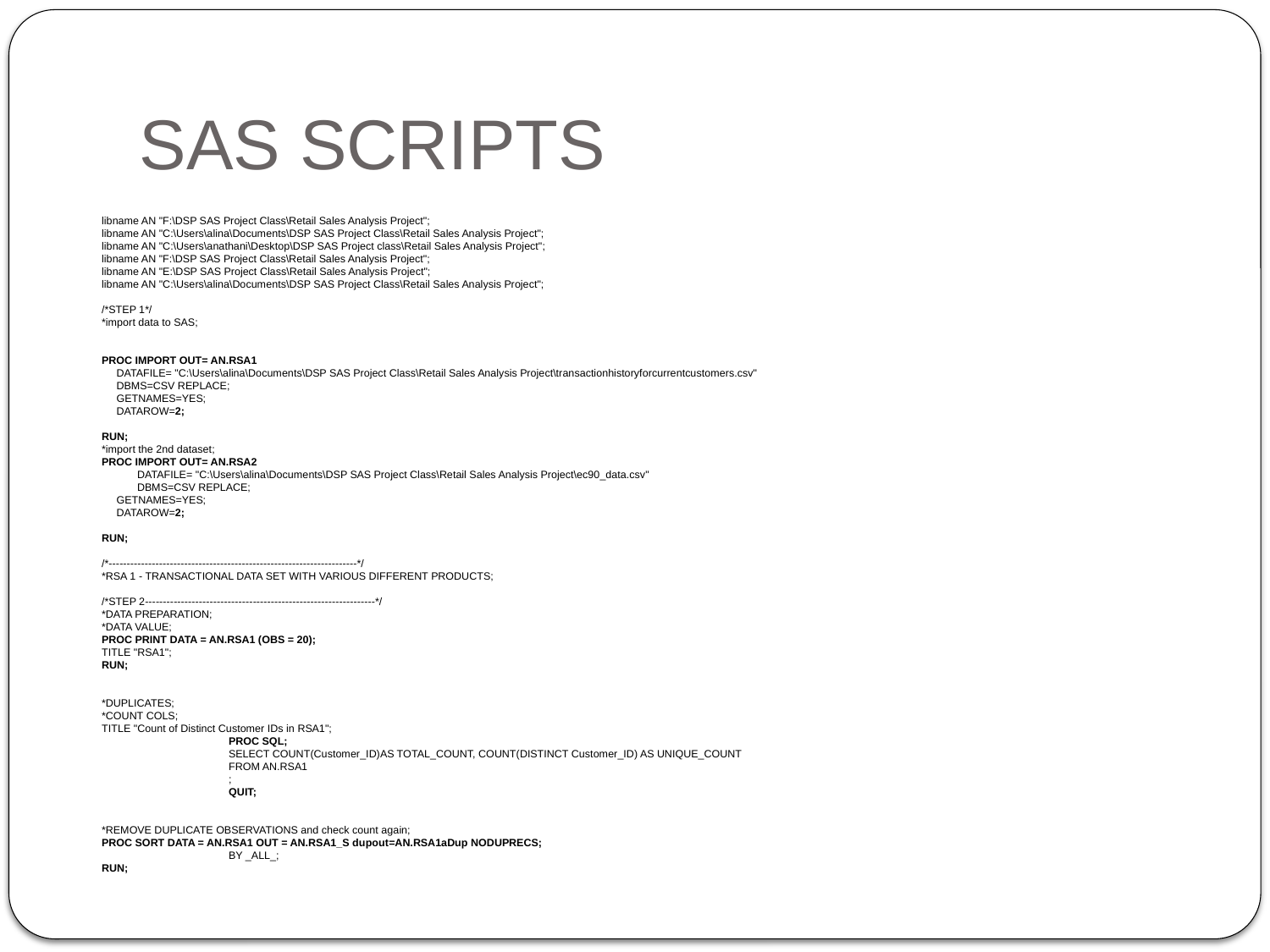

# SAS SCRIPTS
libname AN "F:\DSP SAS Project Class\Retail Sales Analysis Project";
libname AN "C:\Users\alina\Documents\DSP SAS Project Class\Retail Sales Analysis Project";
libname AN "C:\Users\anathani\Desktop\DSP SAS Project class\Retail Sales Analysis Project";
libname AN "F:\DSP SAS Project Class\Retail Sales Analysis Project";
libname AN "E:\DSP SAS Project Class\Retail Sales Analysis Project";
libname AN "C:\Users\alina\Documents\DSP SAS Project Class\Retail Sales Analysis Project";

/*STEP 1*/
*import data to SAS;

PROC IMPORT OUT= AN.RSA1
     DATAFILE= "C:\Users\alina\Documents\DSP SAS Project Class\Retail Sales Analysis Project\transactionhistoryforcurrentcustomers.csv"
     DBMS=CSV REPLACE;
     GETNAMES=YES;
     DATAROW=2;

RUN;
*import the 2nd dataset;
PROC IMPORT OUT= AN.RSA2
            DATAFILE= "C:\Users\alina\Documents\DSP SAS Project Class\Retail Sales Analysis Project\ec90_data.csv"
            DBMS=CSV REPLACE;
     GETNAMES=YES;
     DATAROW=2;

RUN;

/*---------------------------------------------------------------------*/
*RSA 1 - TRANSACTIONAL DATA SET WITH VARIOUS DIFFERENT PRODUCTS;

/*STEP 2----------------------------------------------------------------*/
*DATA PREPARATION;
*DATA VALUE;
PROC PRINT DATA = AN.RSA1 (OBS = 20);
TITLE "RSA1";
RUN;

*DUPLICATES;
*COUNT COLS;
TITLE "Count of Distinct Customer IDs in RSA1";
	PROC SQL;
	SELECT COUNT(Customer_ID)AS TOTAL_COUNT, COUNT(DISTINCT Customer_ID) AS UNIQUE_COUNT
	FROM AN.RSA1
	;
	QUIT;

*REMOVE DUPLICATE OBSERVATIONS and check count again;
PROC SORT DATA = AN.RSA1 OUT = AN.RSA1_S dupout=AN.RSA1aDup NODUPRECS;
	BY _ALL_;
RUN;